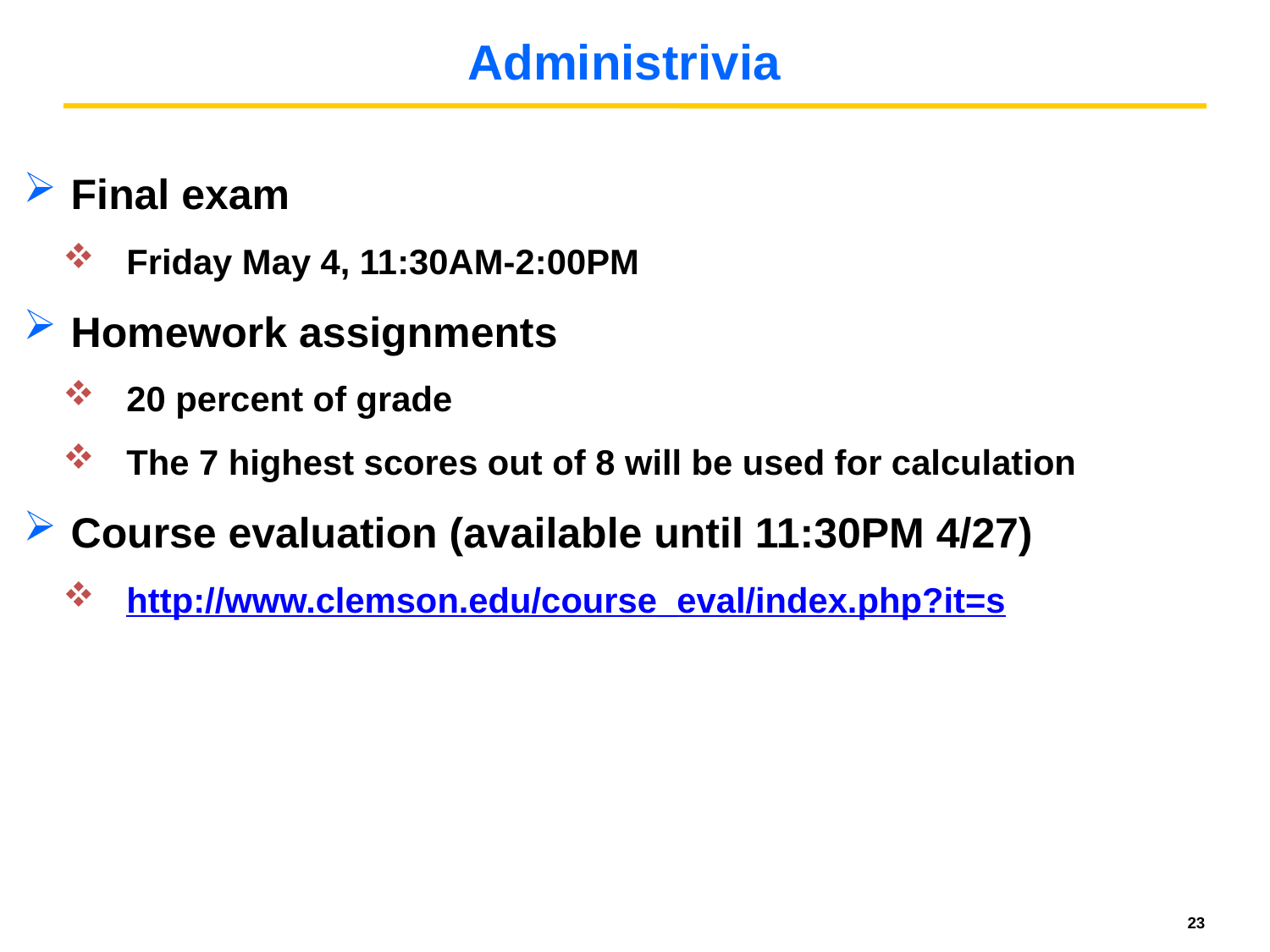

# Administrivia
Final exam
Friday May 4, 11:30AM-2:00PM
Homework assignments
20 percent of grade
The 7 highest scores out of 8 will be used for calculation
Course evaluation (available until 11:30PM 4/27)
http://www.clemson.edu/course_eval/index.php?it=s

23